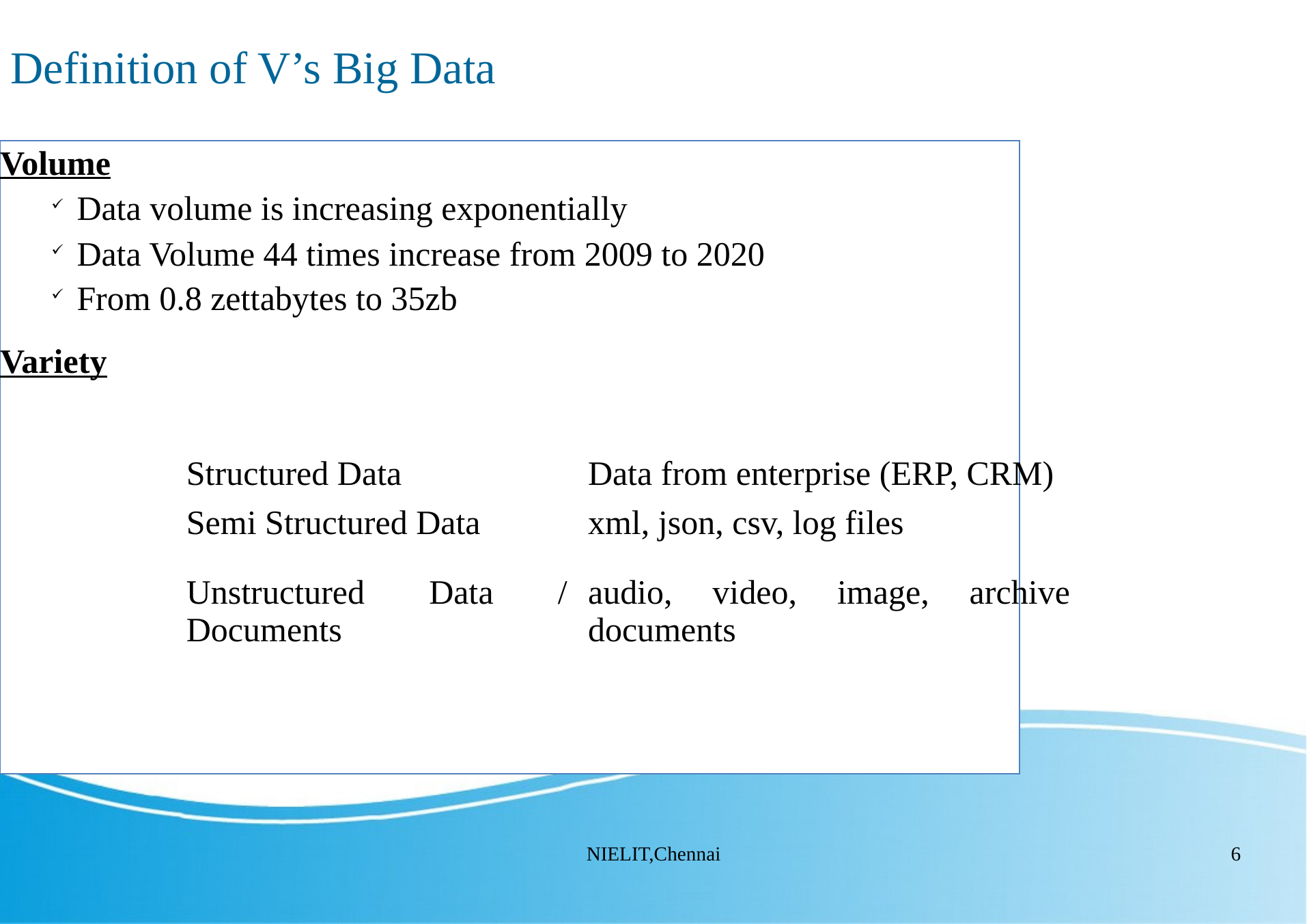

Definition of V’s Big Data
Volume
Data volume is increasing exponentially
Data Volume 44 times increase from 2009 to 2020
From 0.8 zettabytes to 35zb
Variety

| Data Types | Examples |
| --- | --- |
| Structured Data | Data from enterprise (ERP, CRM) |
| Semi Structured Data | xml, json, csv, log files |
| Unstructured Data / Documents | audio, video, image, archive documents |
NIELIT,Chennai
6